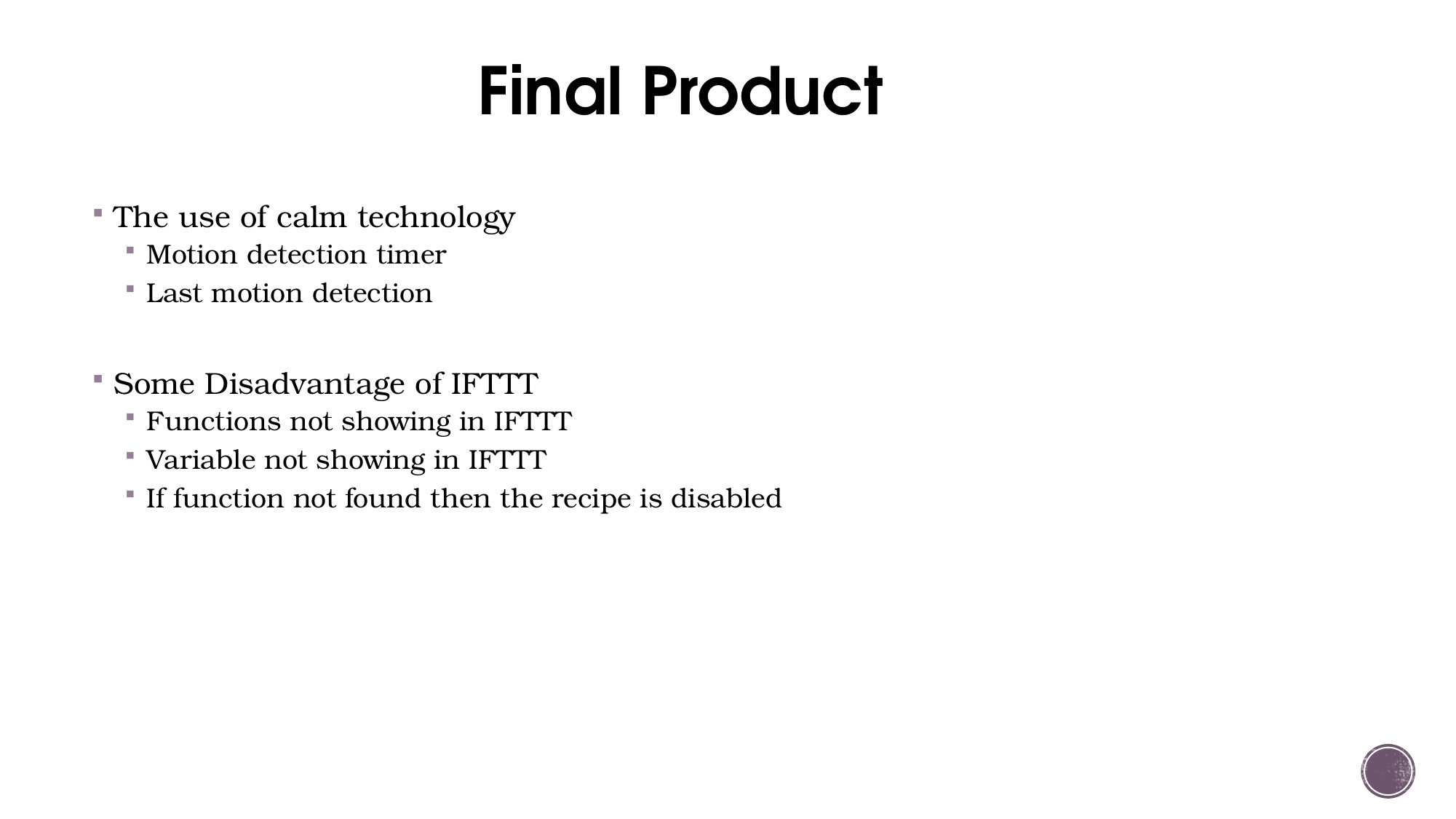

# Final Product
The use of calm technology
Motion detection timer
Last motion detection

Some Disadvantage of IFTTT
Functions not showing in IFTTT
Variable not showing in IFTTT
If function not found then the recipe is disabled